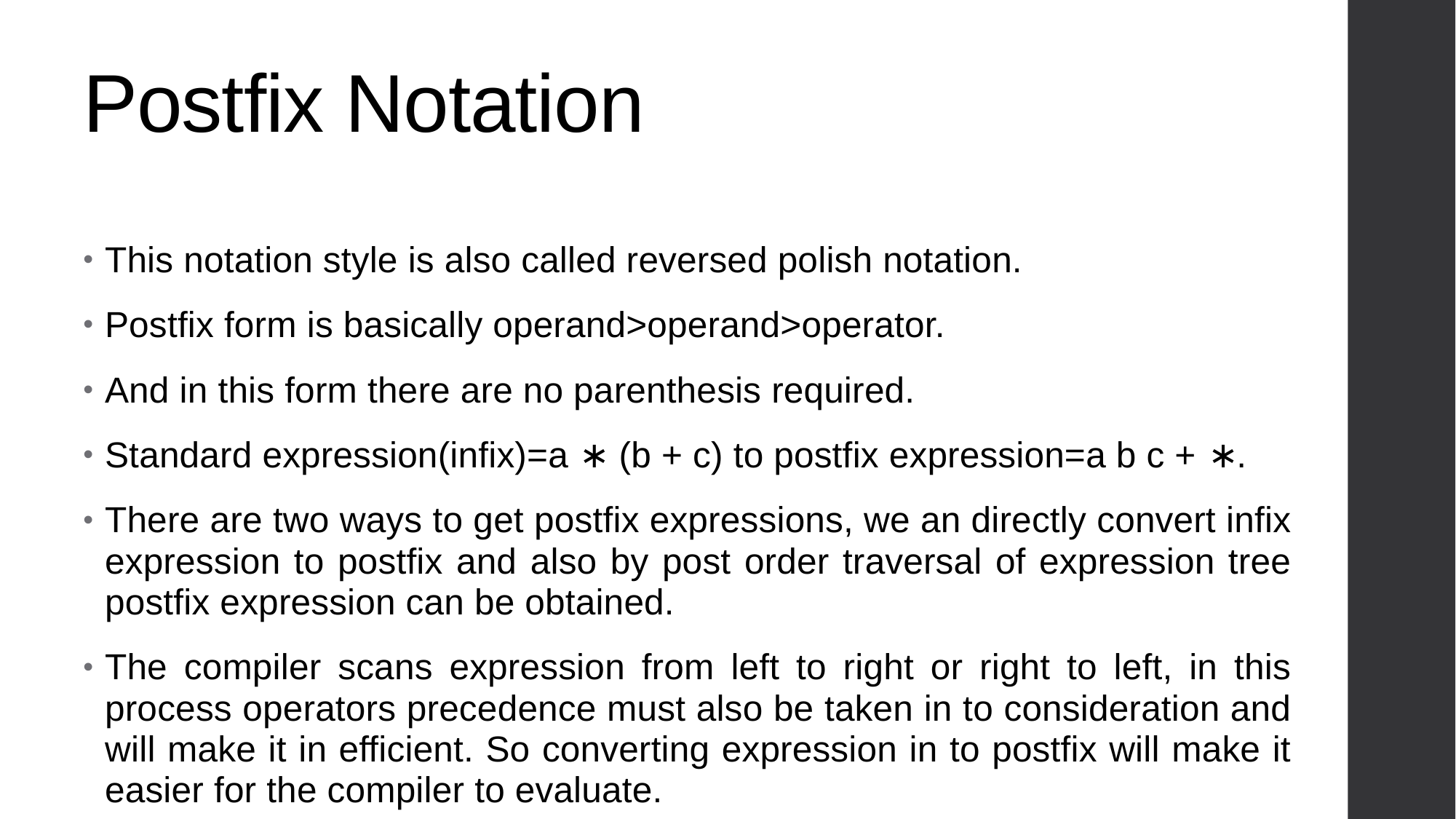

# Postfix Notation
This notation style is also called reversed polish notation.
Postfix form is basically operand>operand>operator.
And in this form there are no parenthesis required.
Standard expression(infix)=a ∗ (b + c) to postfix expression=a b c + ∗.
There are two ways to get postfix expressions, we an directly convert infix expression to postfix and also by post order traversal of expression tree postfix expression can be obtained.
The compiler scans expression from left to right or right to left, in this process operators precedence must also be taken in to consideration and will make it in efficient. So converting expression in to postfix will make it easier for the compiler to evaluate.